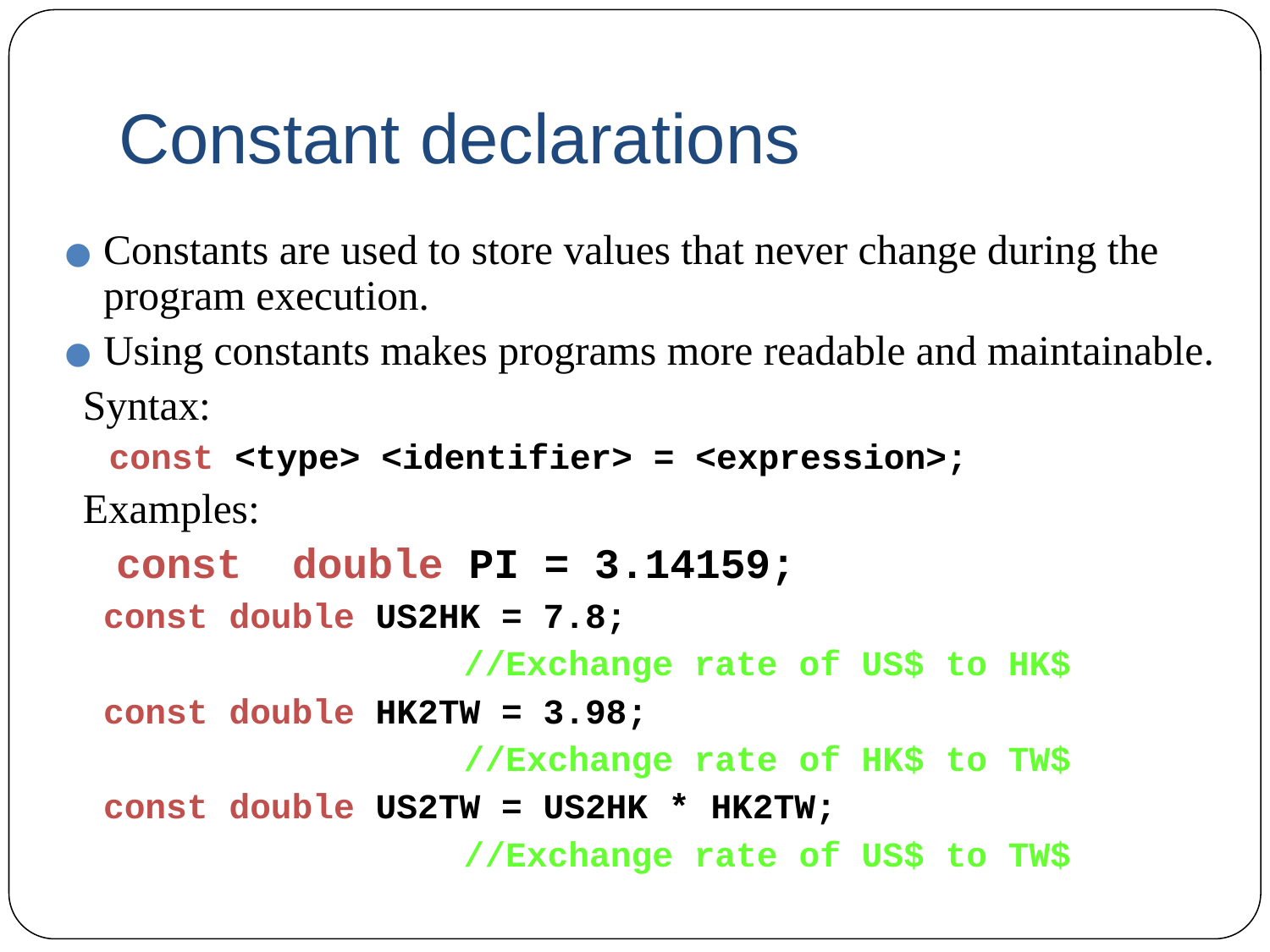

# Constant declarations
Constants are used to store values that never change during the program execution.
Using constants makes programs more readable and maintainable.
  Syntax:
     const <type> <identifier> = <expression>;
  Examples:
  const  double PI = 3.14159;
	const double US2HK = 7.8;
                   //Exchange rate of US$ to HK$
	const double HK2TW = 3.98;
                   //Exchange rate of HK$ to TW$
	const double US2TW = US2HK * HK2TW;
                   //Exchange rate of US$ to TW$